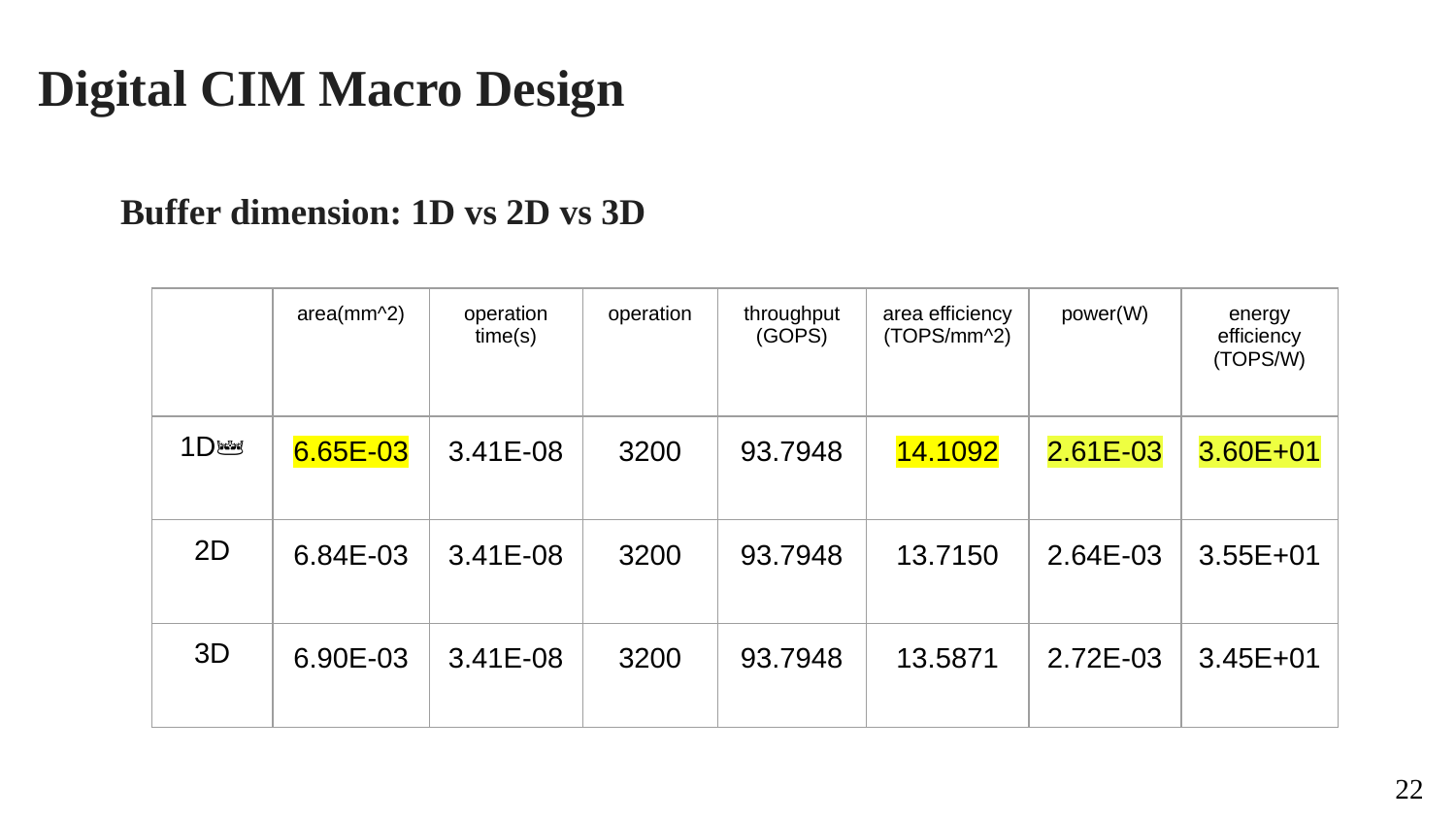

# Digital CIM Macro Design

      Buffer dimension: 1D vs 2D vs 3D

|  | area(mm^2) | operation time(s) | operation | throughput (GOPS) | area efficiency (TOPS/mm^2) | power(W) | energy efficiency (TOPS/W) |
| --- | --- | --- | --- | --- | --- | --- | --- |
| 1D👑 | 6.65E-03 | 3.41E-08 | 3200 | 93.7948 | 14.1092 | 2.61E-03 | 3.60E+01 |
| 2D | 6.84E-03 | 3.41E-08 | 3200 | 93.7948 | 13.7150 | 2.64E-03 | 3.55E+01 |
| 3D | 6.90E-03 | 3.41E-08 | 3200 | 93.7948 | 13.5871 | 2.72E-03 | 3.45E+01 |
22